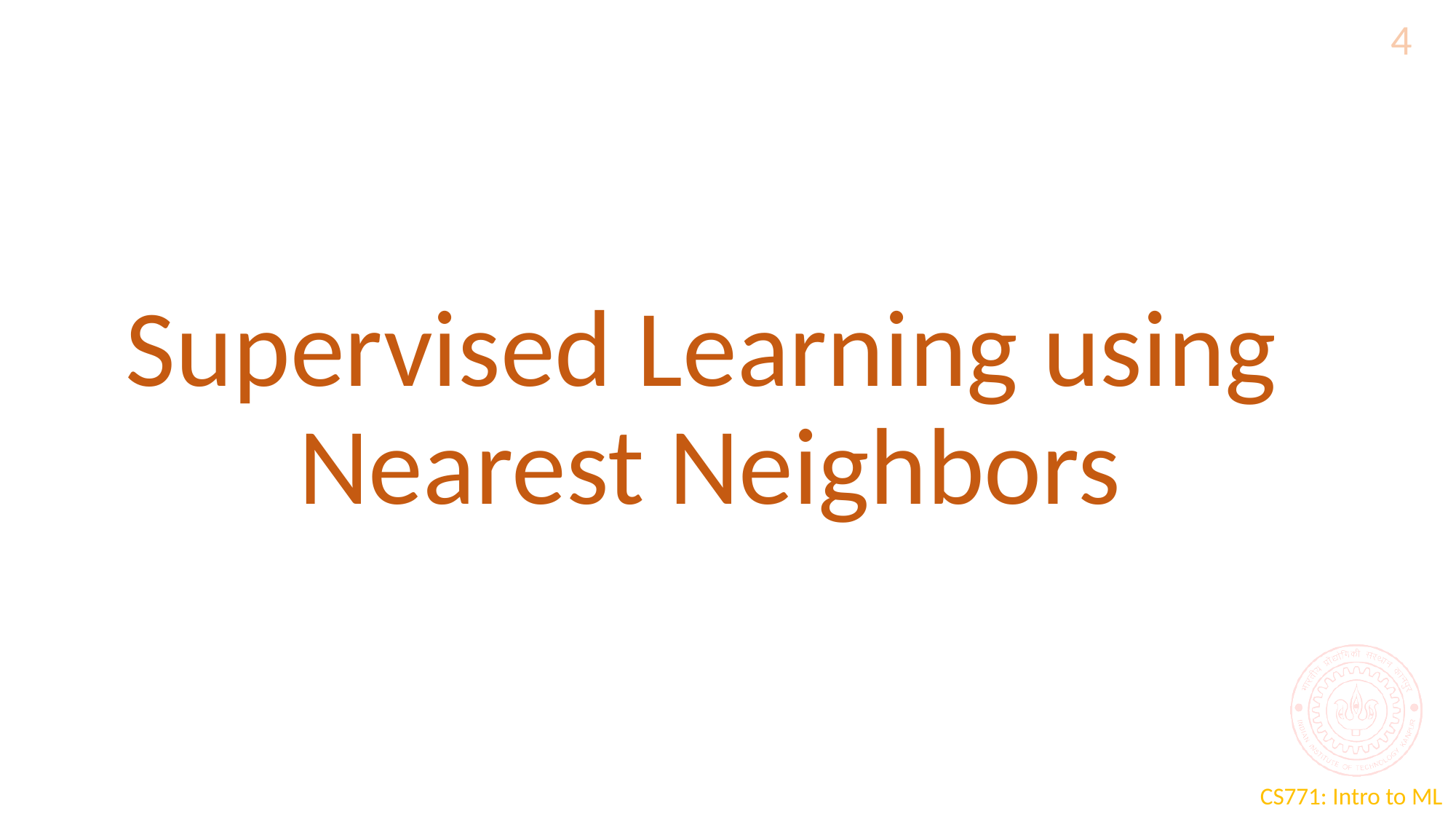

4

# Supervised Learning using Nearest Neighbors